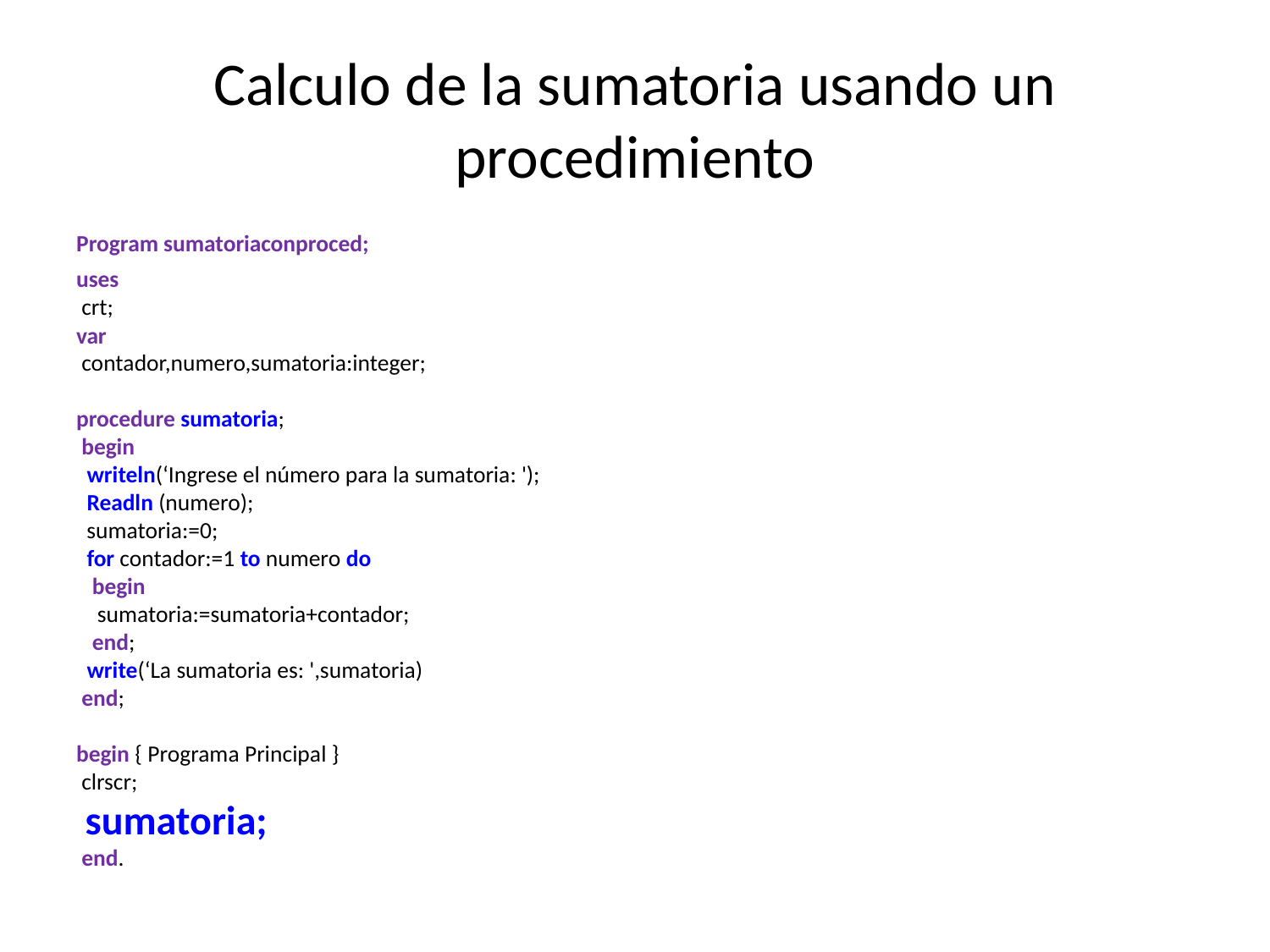

# Calculo de la sumatoria usando un procedimiento
Program sumatoriaconproced;
uses
 crt;
var
 contador,numero,sumatoria:integer;
procedure sumatoria;
 begin
  writeln(‘Ingrese el número para la sumatoria: ');
  Readln (numero);
  sumatoria:=0;
  for contador:=1 to numero do
   begin
    sumatoria:=sumatoria+contador;
   end;
  write(‘La sumatoria es: ',sumatoria)
 end;
begin { Programa Principal }
 clrscr;
 sumatoria;
 end.